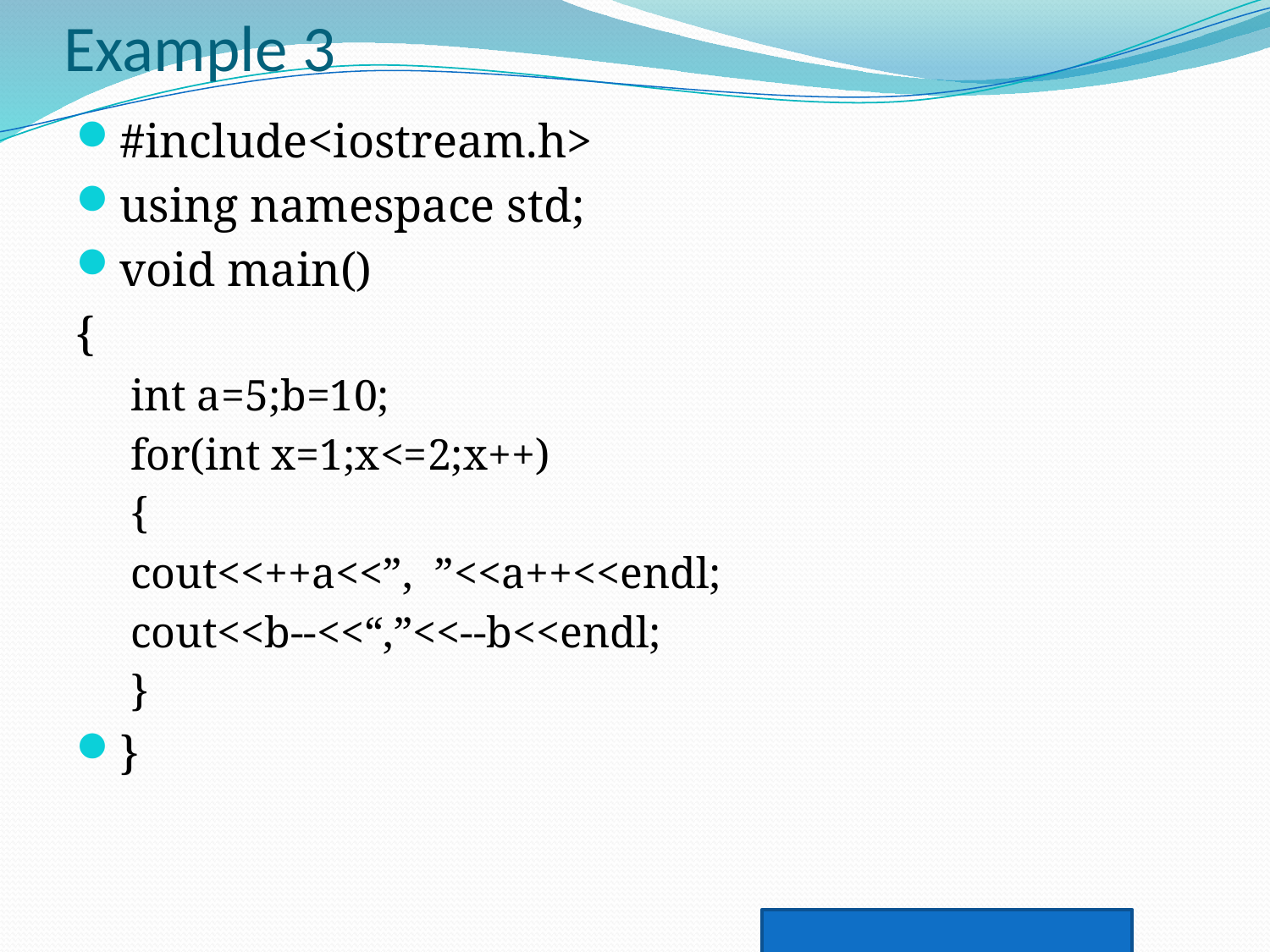

# Example 3
#include<iostream.h>
using namespace std;
void main()
{
int a=5;b=10;
for(int x=1;x<=2;x++)
{
cout<<++a<<”,  ”<<a++<<endl;
cout<<b--<<“,”<<--b<<endl;
}
}
6,6
10,8

8,8
8,6